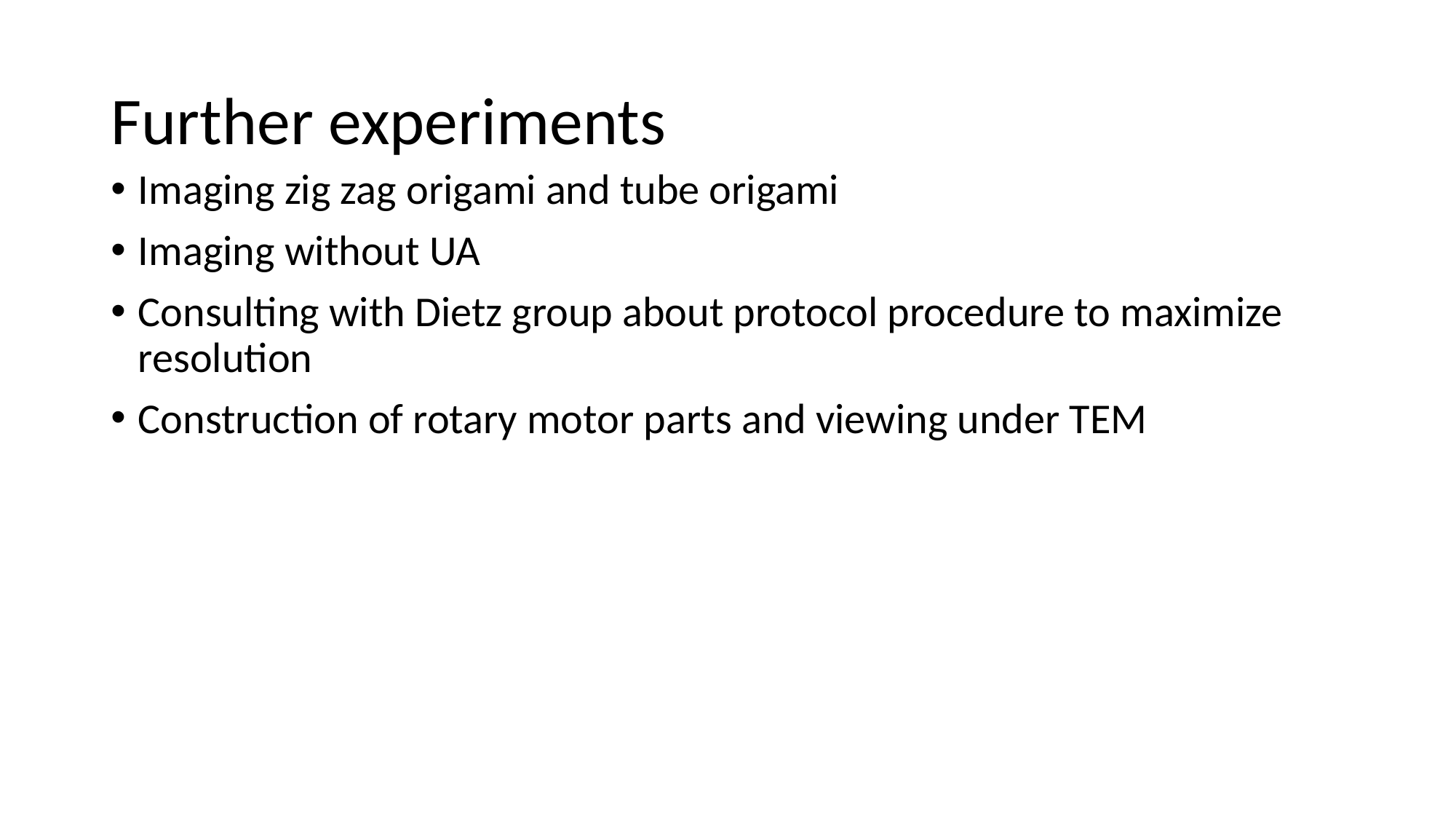

# Further experiments
Imaging zig zag origami and tube origami
Imaging without UA
Consulting with Dietz group about protocol procedure to maximize resolution
Construction of rotary motor parts and viewing under TEM